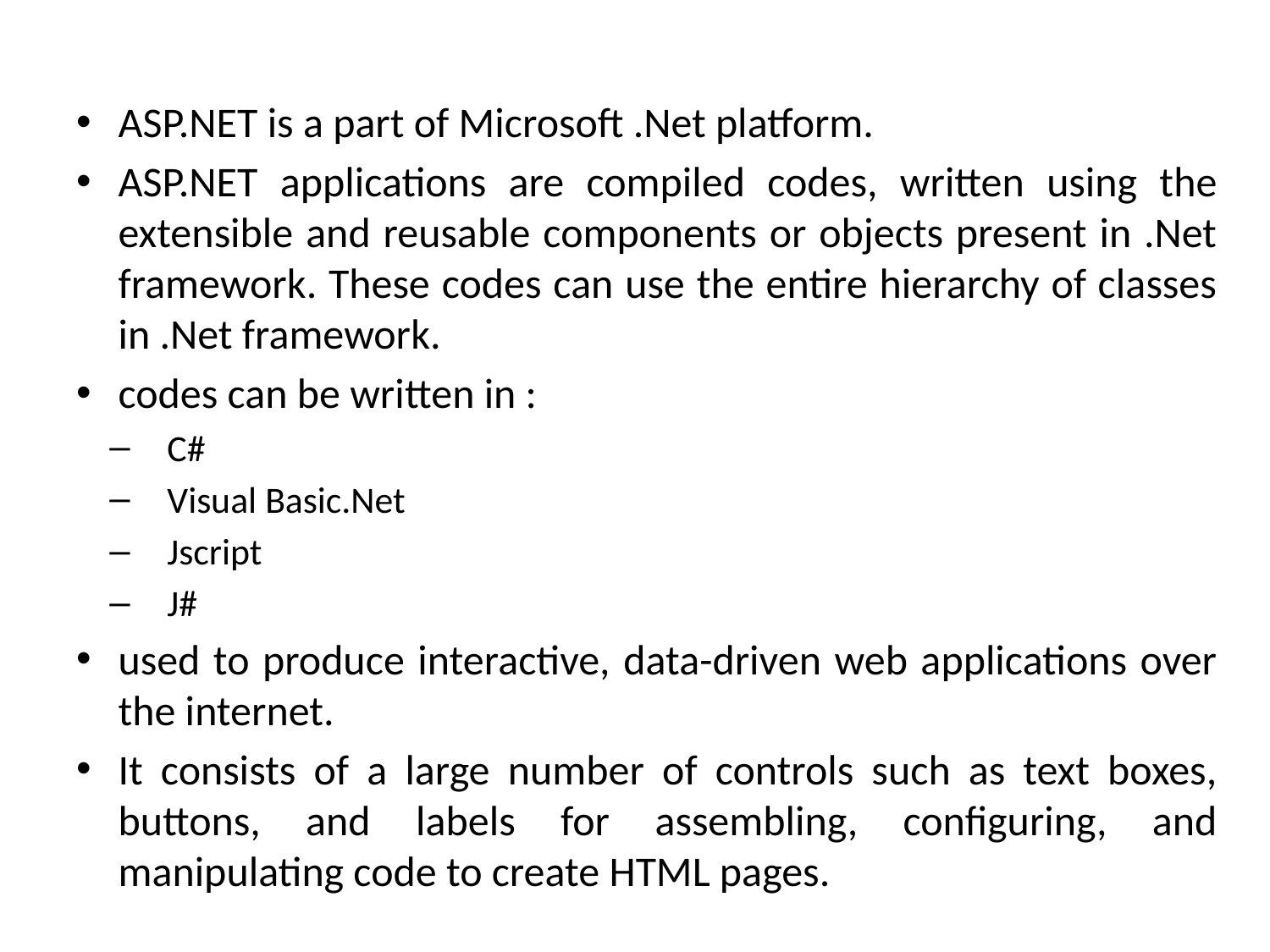

ASP.NET is a part of Microsoft .Net platform.
ASP.NET applications are compiled codes, written using the extensible and reusable components or objects present in .Net framework. These codes can use the entire hierarchy of classes in .Net framework.
codes can be written in :
C#
Visual Basic.Net
Jscript
J#
used to produce interactive, data-driven web applications over the internet.
It consists of a large number of controls such as text boxes, buttons, and labels for assembling, configuring, and manipulating code to create HTML pages.